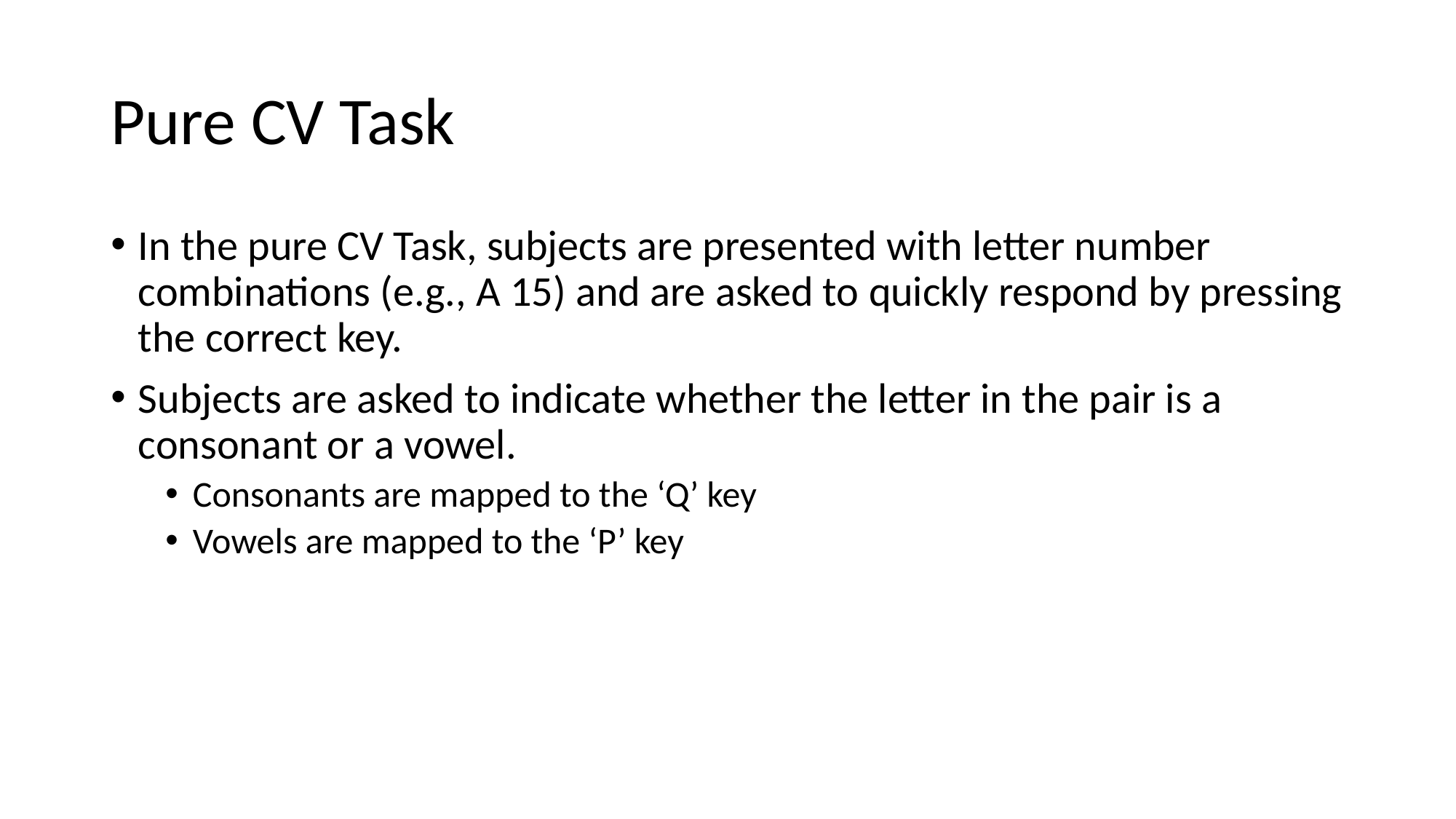

# Pure CV Task
In the pure CV Task, subjects are presented with letter number combinations (e.g., A 15) and are asked to quickly respond by pressing the correct key.
Subjects are asked to indicate whether the letter in the pair is a consonant or a vowel.
Consonants are mapped to the ‘Q’ key
Vowels are mapped to the ‘P’ key